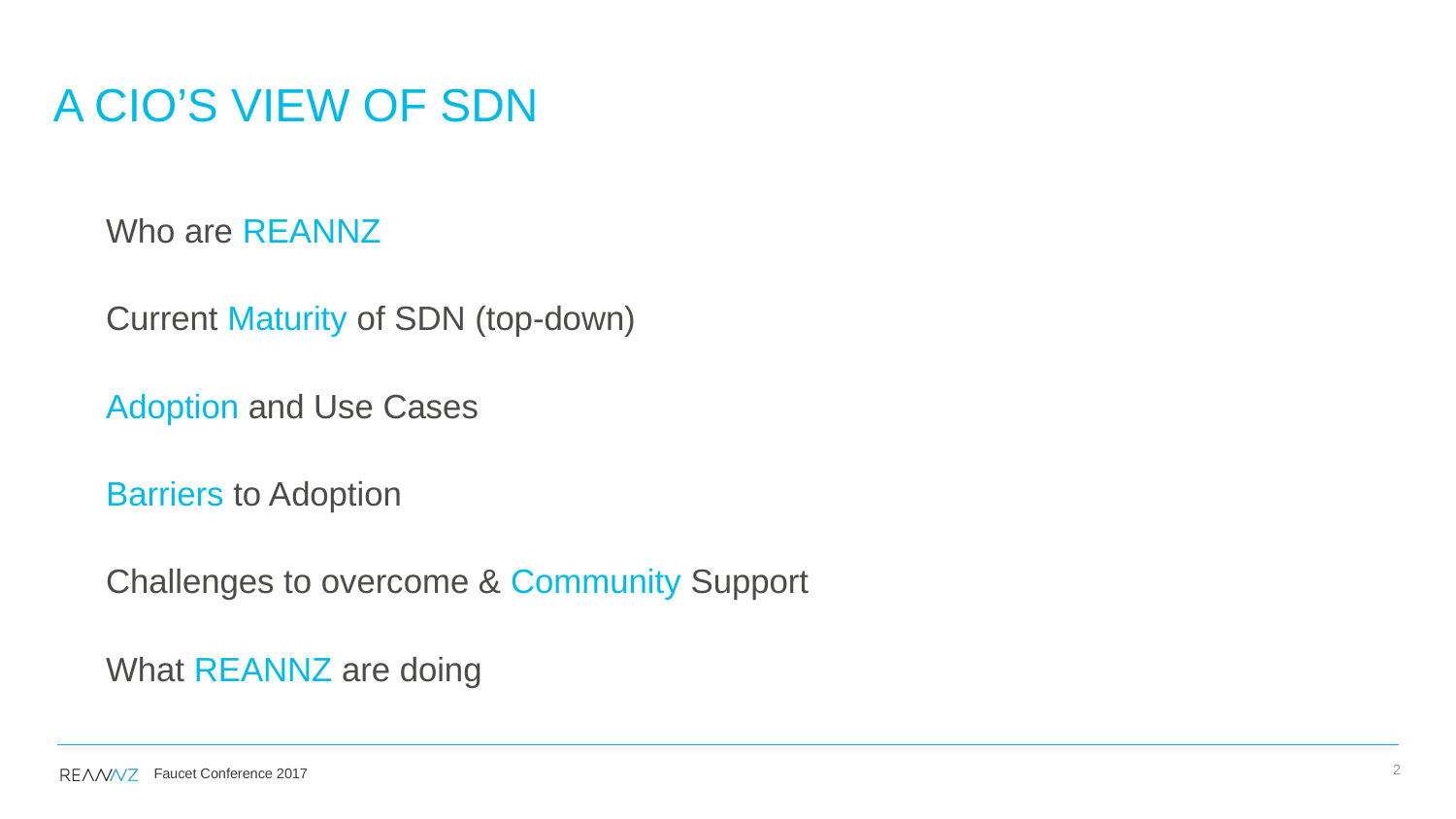

A CIO’s view of SDN
Who are REANNZ
Current Maturity of SDN (top-down)
Adoption and Use Cases
Barriers to Adoption
Challenges to overcome & Community Support
What REANNZ are doing